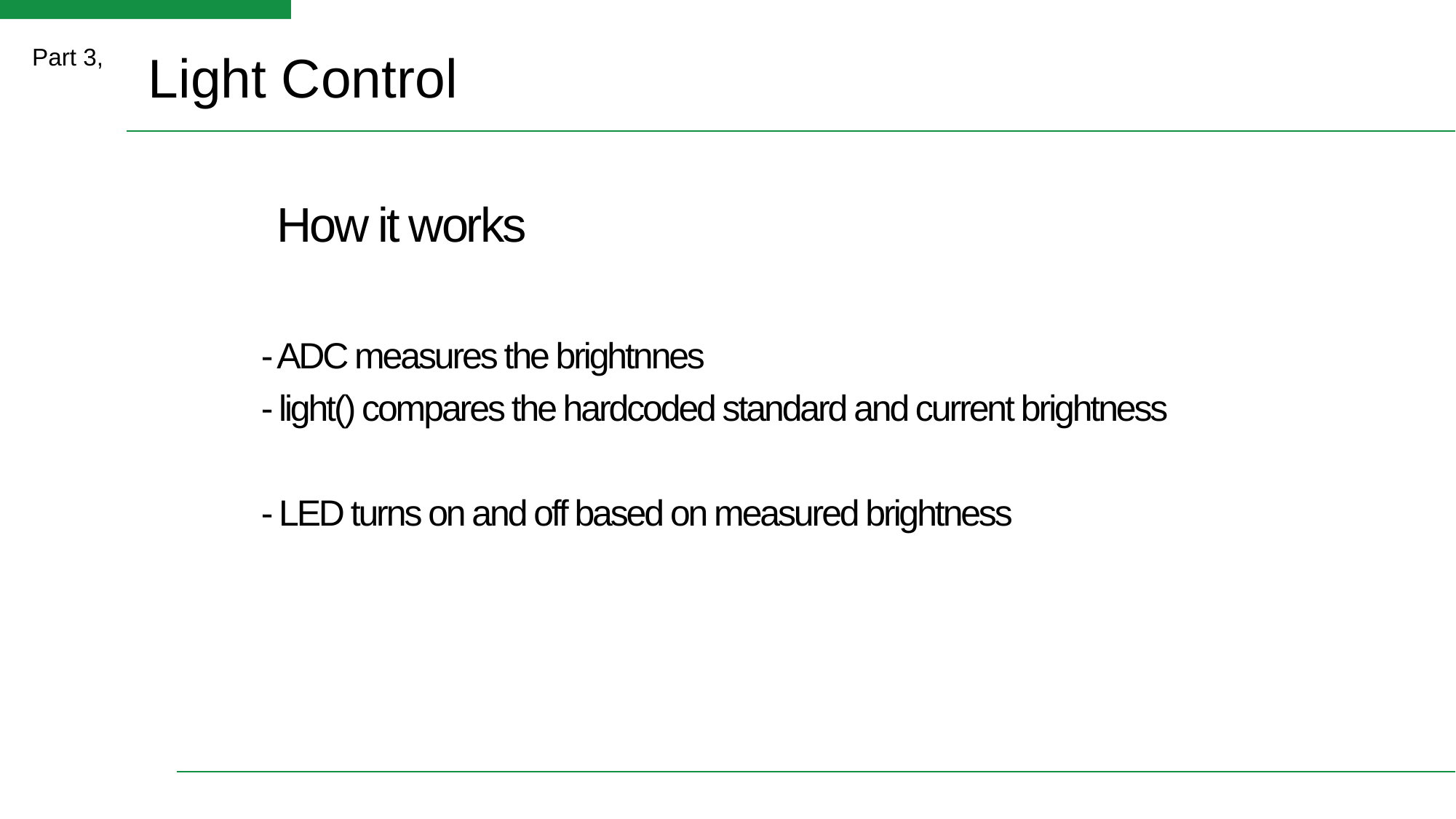

Part 3,
Light Control

How it works

- ADC measures the brightnnes
- light() compares the hardcoded standard and current brightness

- LED turns on and off based on measured brightness